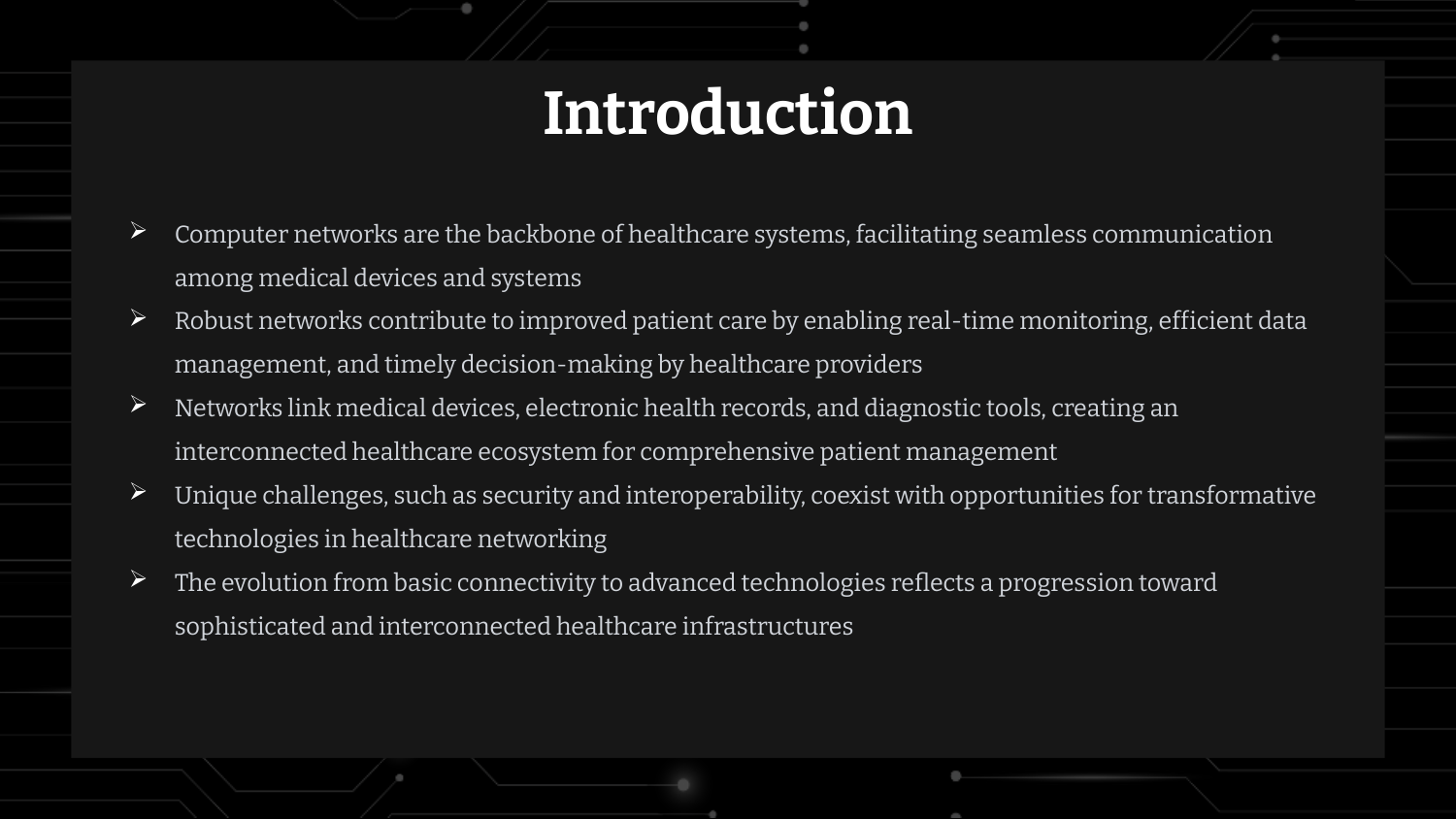

Introduction
Computer networks are the backbone of healthcare systems, facilitating seamless communication among medical devices and systems
Robust networks contribute to improved patient care by enabling real-time monitoring, efficient data management, and timely decision-making by healthcare providers
Networks link medical devices, electronic health records, and diagnostic tools, creating an interconnected healthcare ecosystem for comprehensive patient management
Unique challenges, such as security and interoperability, coexist with opportunities for transformative technologies in healthcare networking
The evolution from basic connectivity to advanced technologies reflects a progression toward sophisticated and interconnected healthcare infrastructures